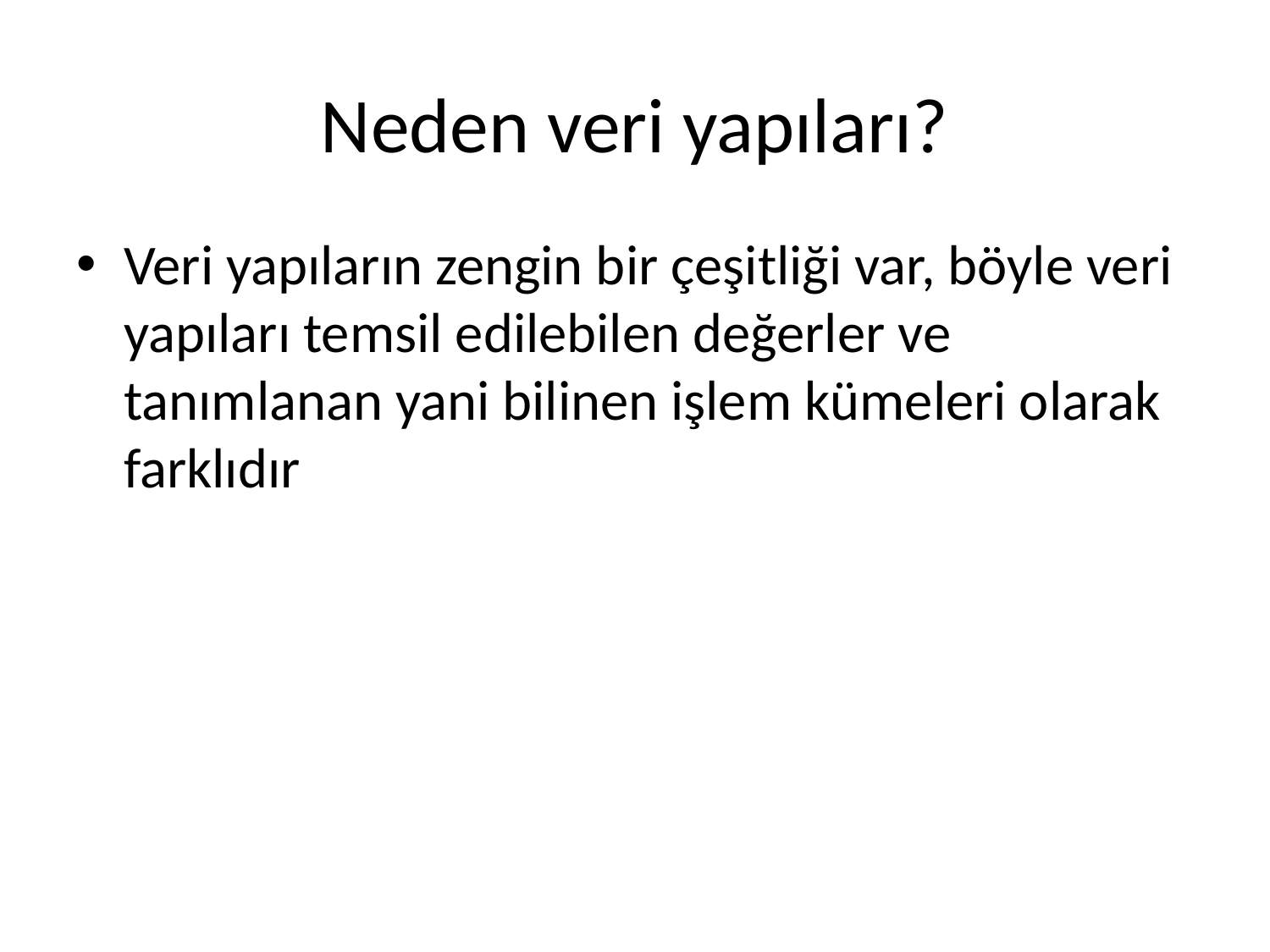

# Neden veri yapıları?
Veri yapıların zengin bir çeşitliği var, böyle veri yapıları temsil edilebilen değerler ve tanımlanan yani bilinen işlem kümeleri olarak farklıdır